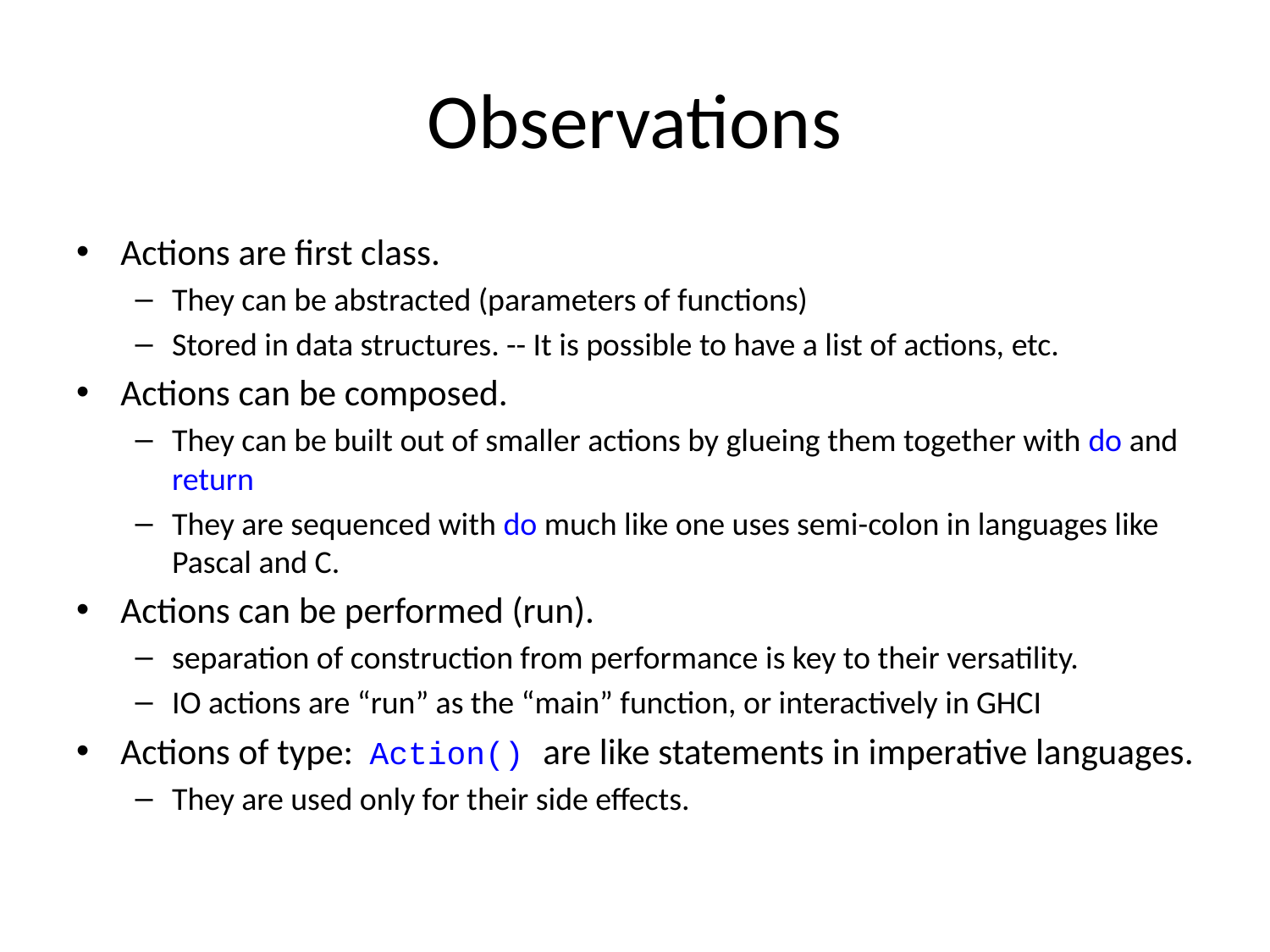

# Observations
Actions are first class.
They can be abstracted (parameters of functions)
Stored in data structures. -- It is possible to have a list of actions, etc.
Actions can be composed.
They can be built out of smaller actions by glueing them together with do and return
They are sequenced with do much like one uses semi-colon in languages like Pascal and C.
Actions can be performed (run).
separation of construction from performance is key to their versatility.
IO actions are “run” as the “main” function, or interactively in GHCI
Actions of type:  Action() are like statements in imperative languages.
They are used only for their side effects.